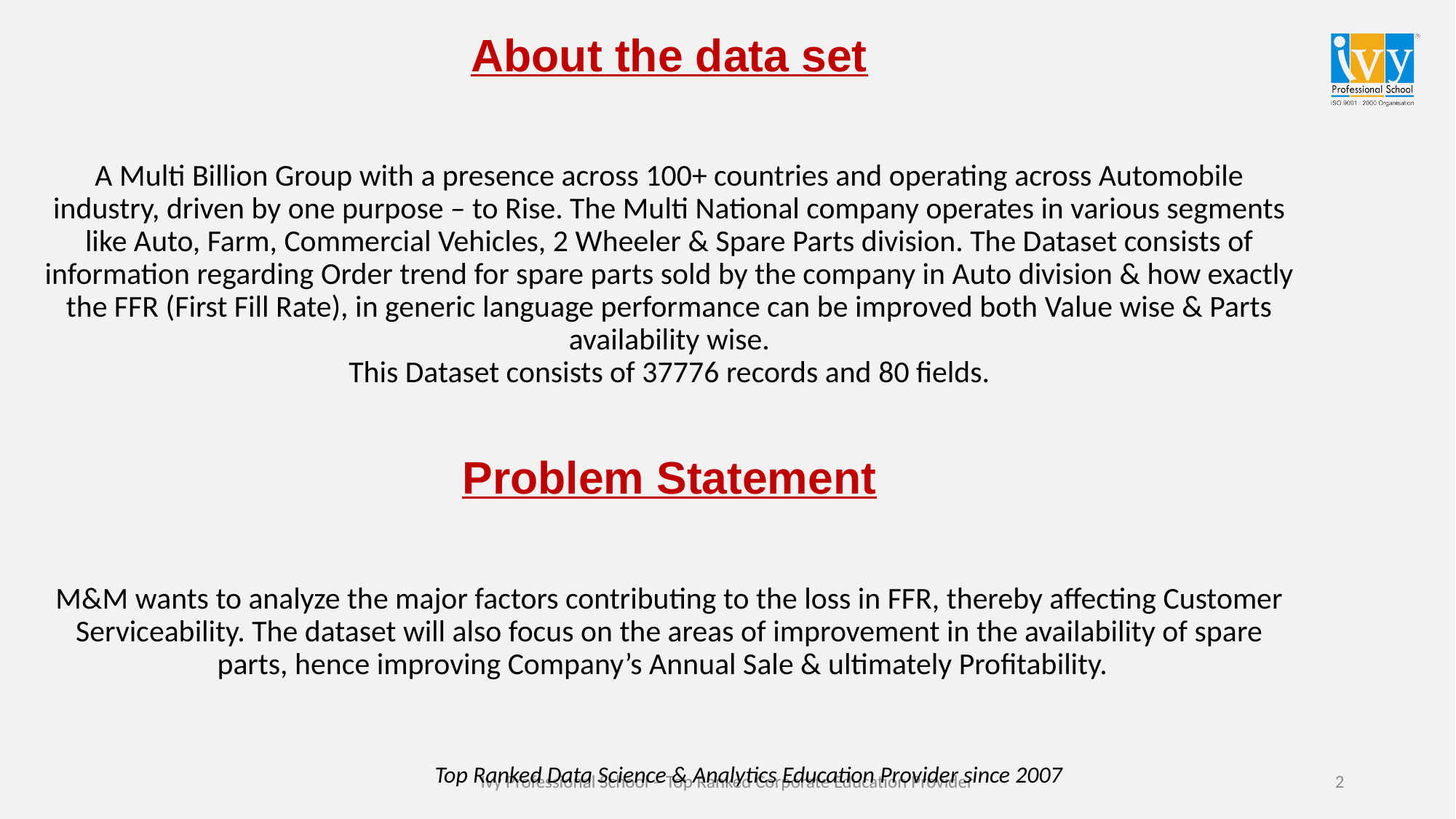

# About the data set A Multi Billion Group with a presence across 100+ countries and operating across Automobile industry, driven by one purpose – to Rise. The Multi National company operates in various segments like Auto, Farm, Commercial Vehicles, 2 Wheeler & Spare Parts division. The Dataset consists of information regarding Order trend for spare parts sold by the company in Auto division & how exactly the FFR (First Fill Rate), in generic language performance can be improved both Value wise & Parts availability wise. This Dataset consists of 37776 records and 80 fields. Problem Statement M&M wants to analyze the major factors contributing to the loss in FFR, thereby affecting Customer Serviceability. The dataset will also focus on the areas of improvement in the availability of spare parts, hence improving Company’s Annual Sale & ultimately Profitability.

Top Ranked Data Science & Analytics Education Provider since 2007

2